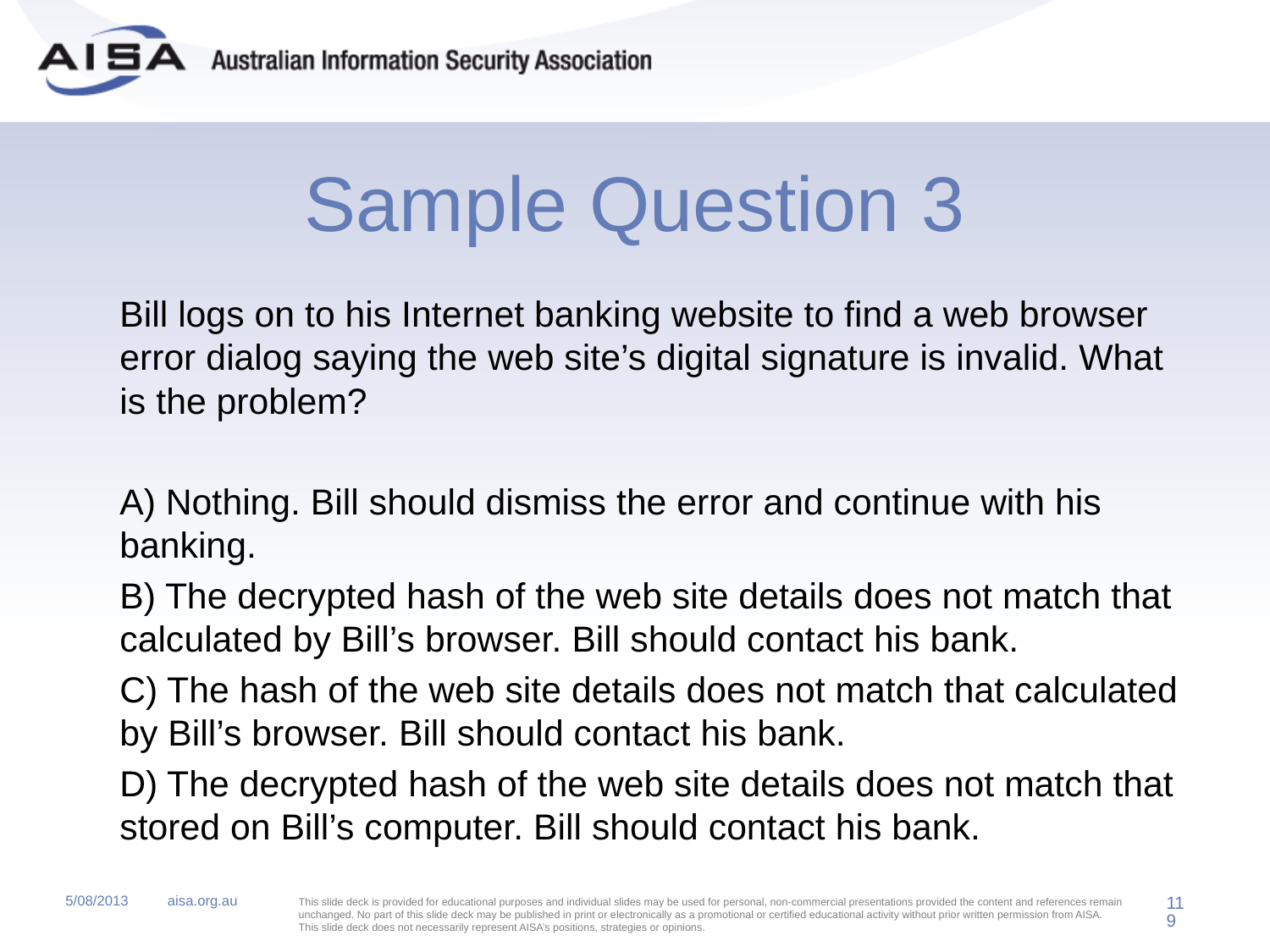

# Sample Question 3
	Bill logs on to his Internet banking website to find a web browser error dialog saying the web site’s digital signature is invalid. What is the problem?

	A) Nothing. Bill should dismiss the error and continue with his banking.
	B) The decrypted hash of the web site details does not match that calculated by Bill’s browser. Bill should contact his bank.
	C) The hash of the web site details does not match that calculated by Bill’s browser. Bill should contact his bank.
	D) The decrypted hash of the web site details does not match that stored on Bill’s computer. Bill should contact his bank.